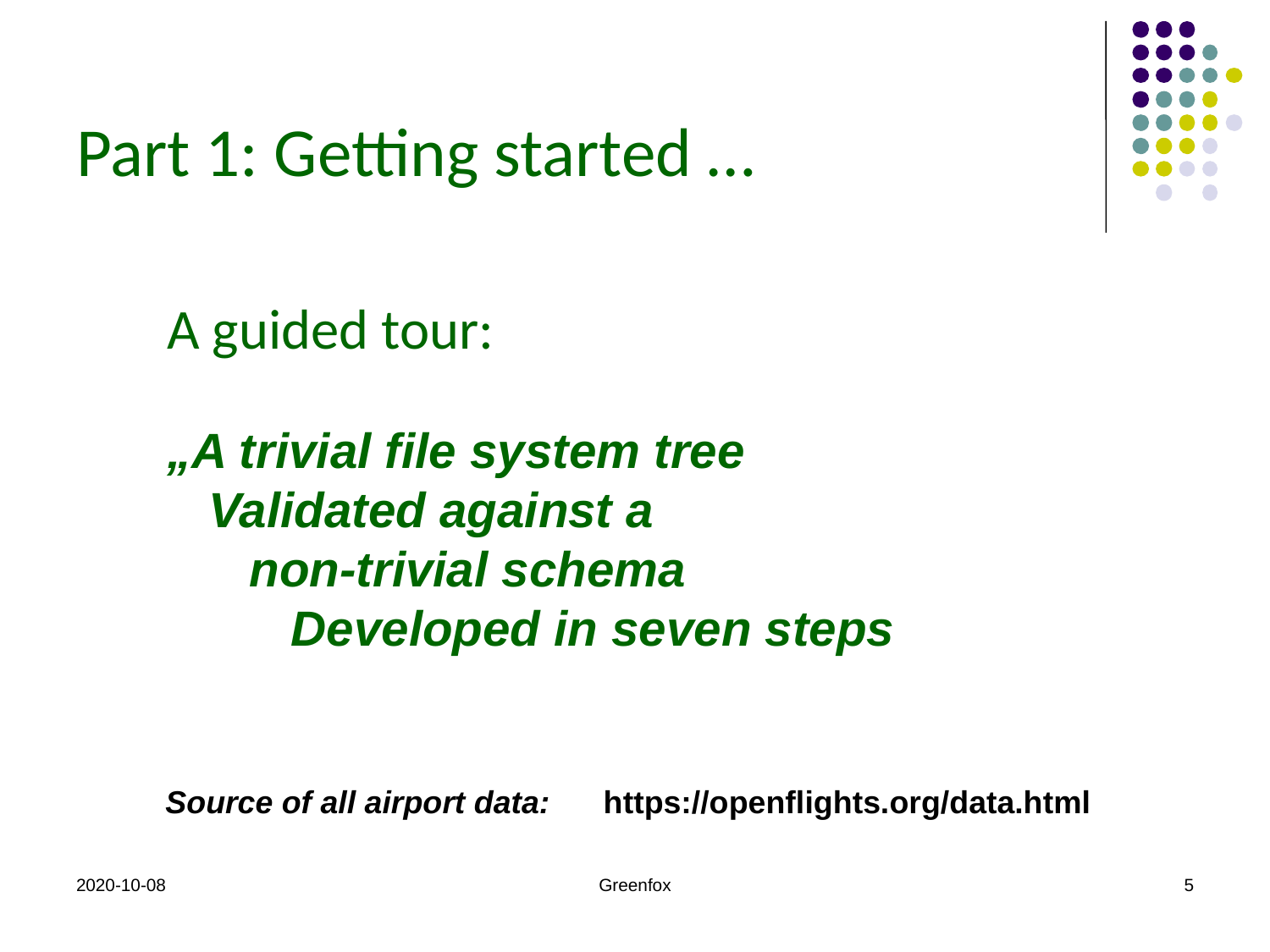

# Part 1: Getting started …
A guided tour:

„A trivial file system tree
   Validated against a
      non-trivial schema
         Developed in seven steps
 Source of all airport data:      https://openflights.org/data.html
2020-10-08
Greenfox
5